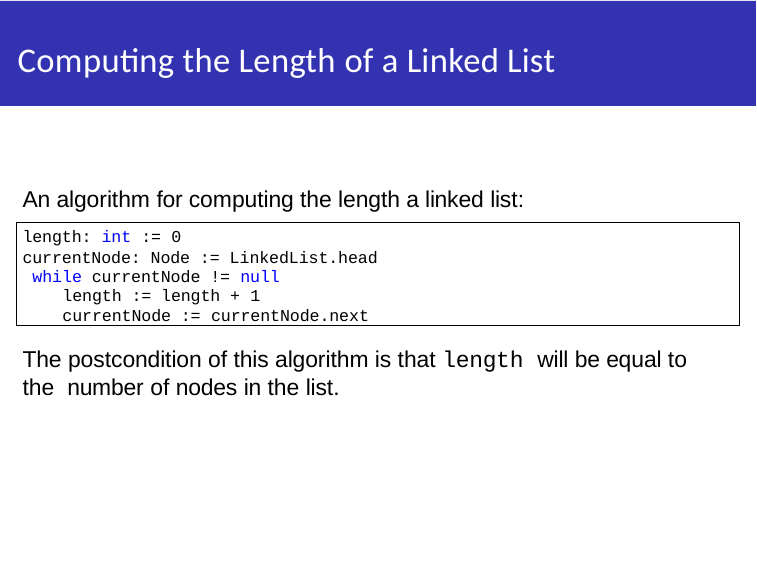

# Computing the Length of a Linked List
An algorithm for computing the length a linked list:
length: int := 0
currentNode: Node := LinkedList.head  while currentNode != null
length := length + 1
currentNode := currentNode.next
The postcondition of this algorithm is that length will be equal to the  number of nodes in the list.